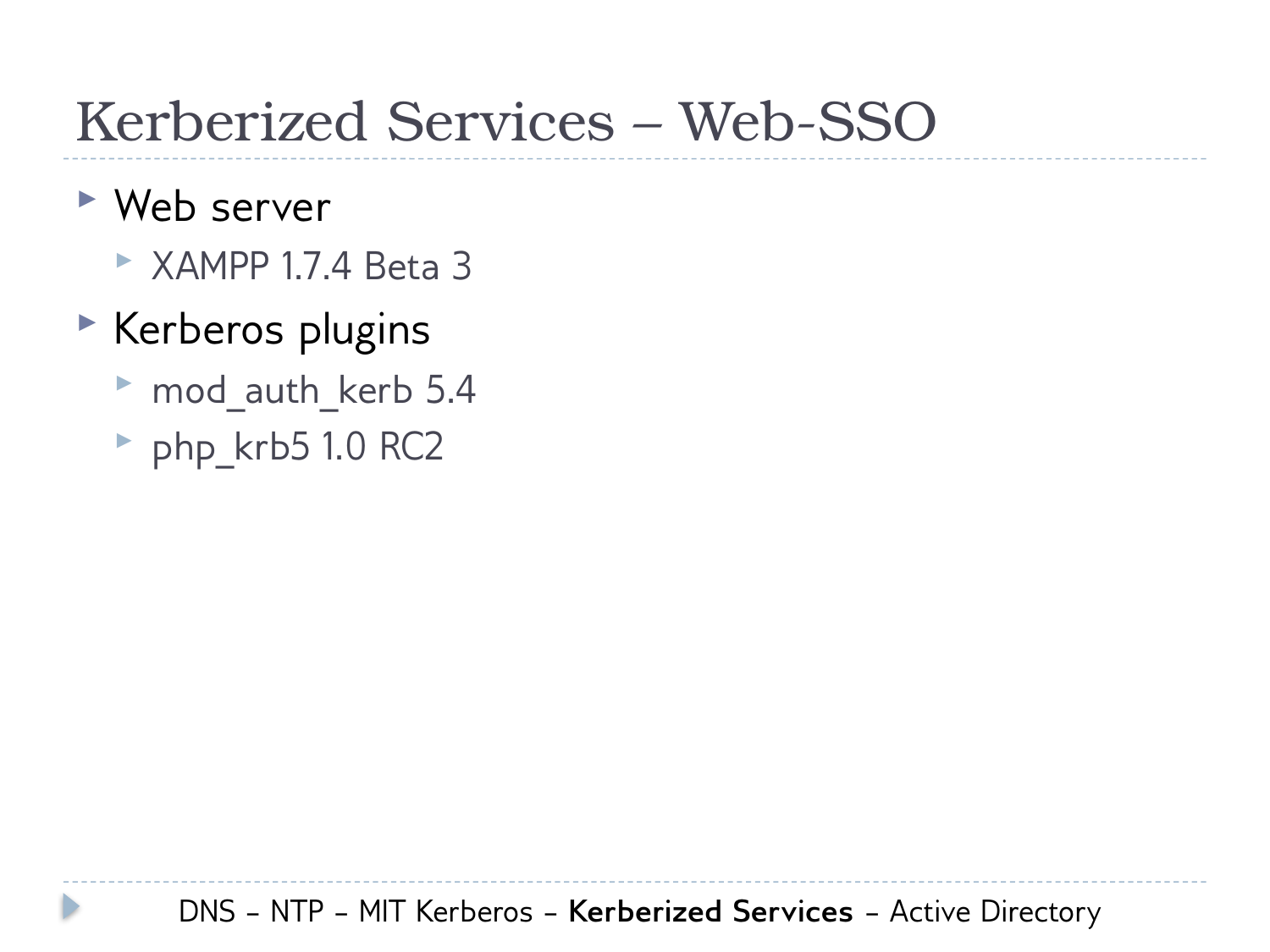

# Kerberized Services – Web-SSO
Web server
XAMPP 1.7.4 Beta 3
Kerberos plugins
mod_auth_kerb 5.4
php_krb5 1.0 RC2

DNS – NTP – MIT Kerberos – Kerberized Services – Active Directory